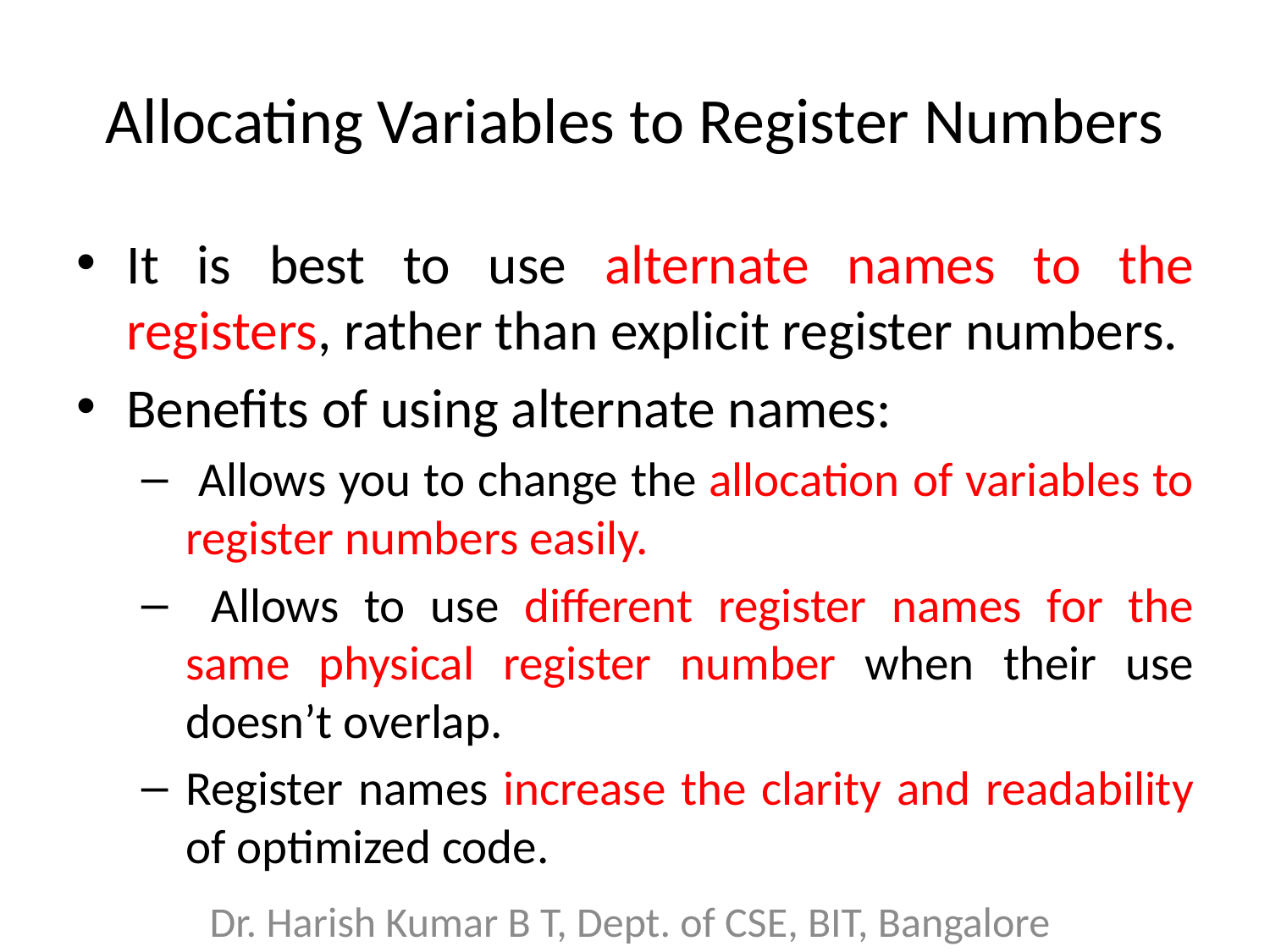

# Allocating Variables to Register Numbers
It is best to use alternate names to the registers, rather than explicit register numbers.
Benefits of using alternate names:
 Allows you to change the allocation of variables to register numbers easily.
 Allows to use different register names for the same physical register number when their use doesn’t overlap.
Register names increase the clarity and readability of optimized code.